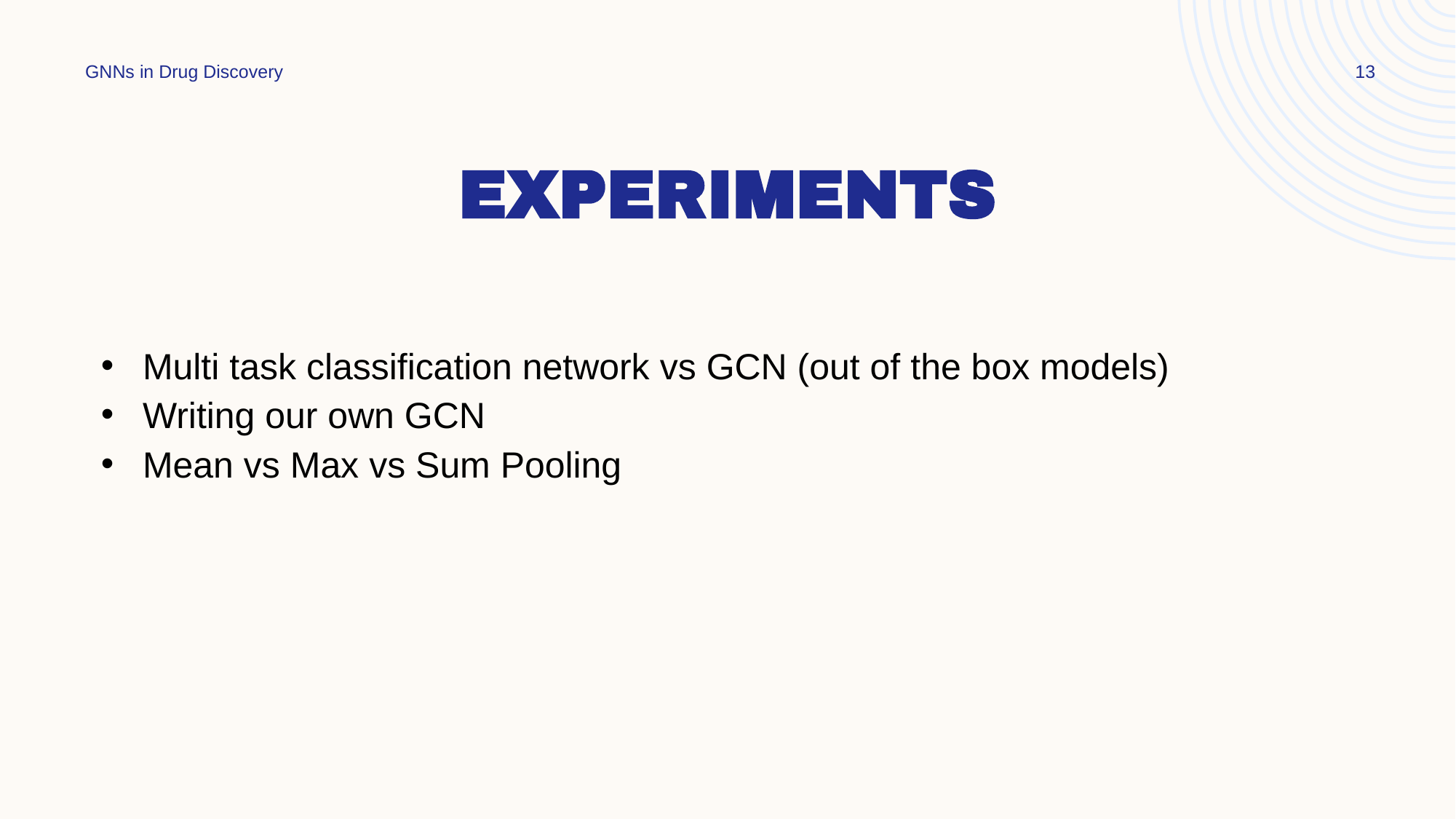

GNNs in Drug Discovery
13
# Experiments
Multi task classification network vs GCN (out of the box models)
Writing our own GCN
Mean vs Max vs Sum Pooling